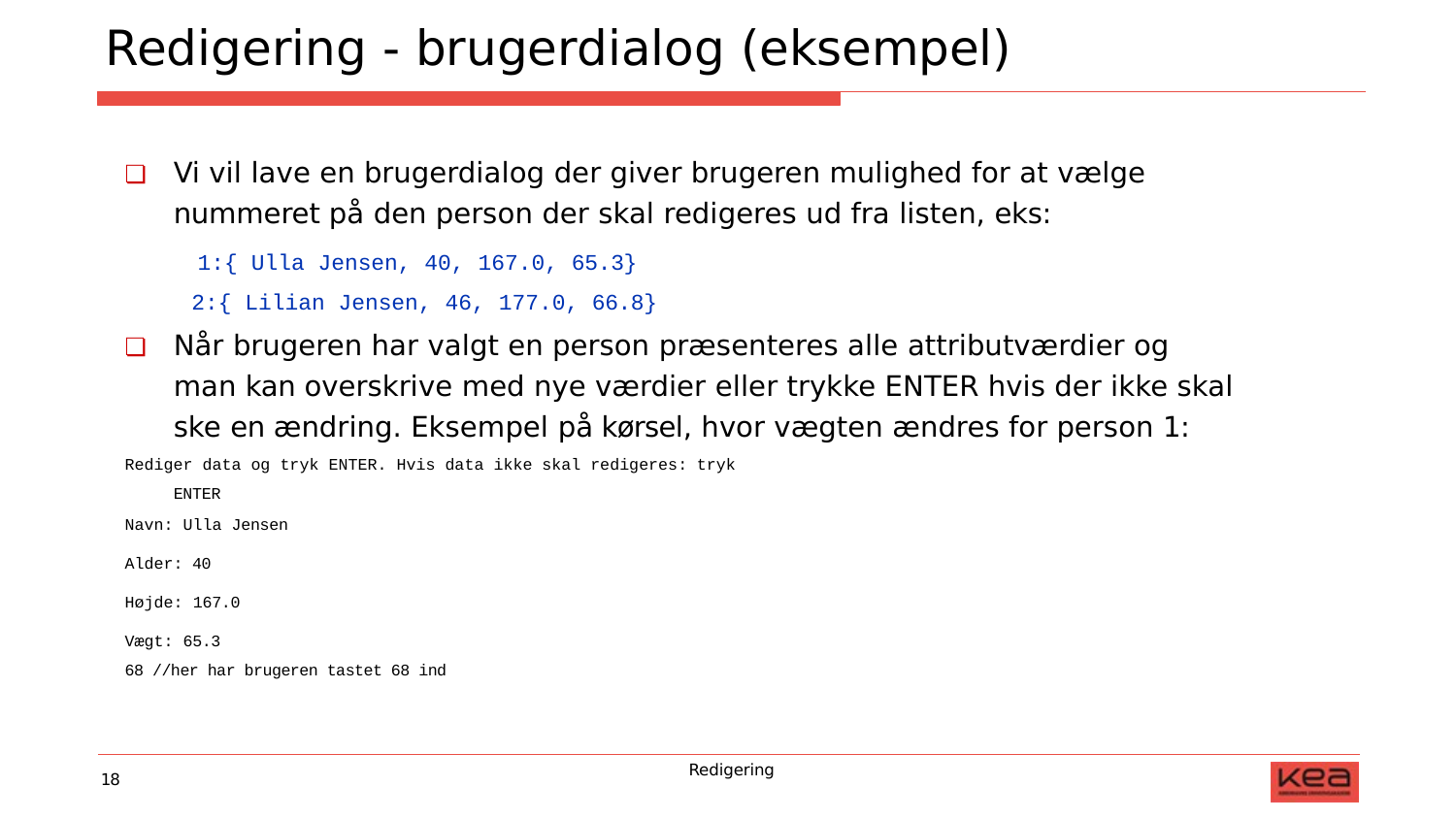

# Redigering - brugerdialog (eksempel)
❏	Vi vil lave en brugerdialog der giver brugeren mulighed for at vælge nummeret på den person der skal redigeres ud fra listen, eks:
1:{ Ulla Jensen, 40, 167.0, 65.3}
     2:{ Lilian Jensen, 46, 177.0, 66.8}
❏	Når brugeren har valgt en person præsenteres alle attributværdier og man kan overskrive med nye værdier eller trykke ENTER hvis der ikke skal ske en ændring. Eksempel på kørsel, hvor vægten ændres for person 1:
Rediger data og tryk ENTER. Hvis data ikke skal redigeres: tryk ENTER
Navn: Ulla Jensen

Alder: 40

Højde: 167.0

Vægt: 65.3
68 //her har brugeren tastet 68 ind
Redigering
18